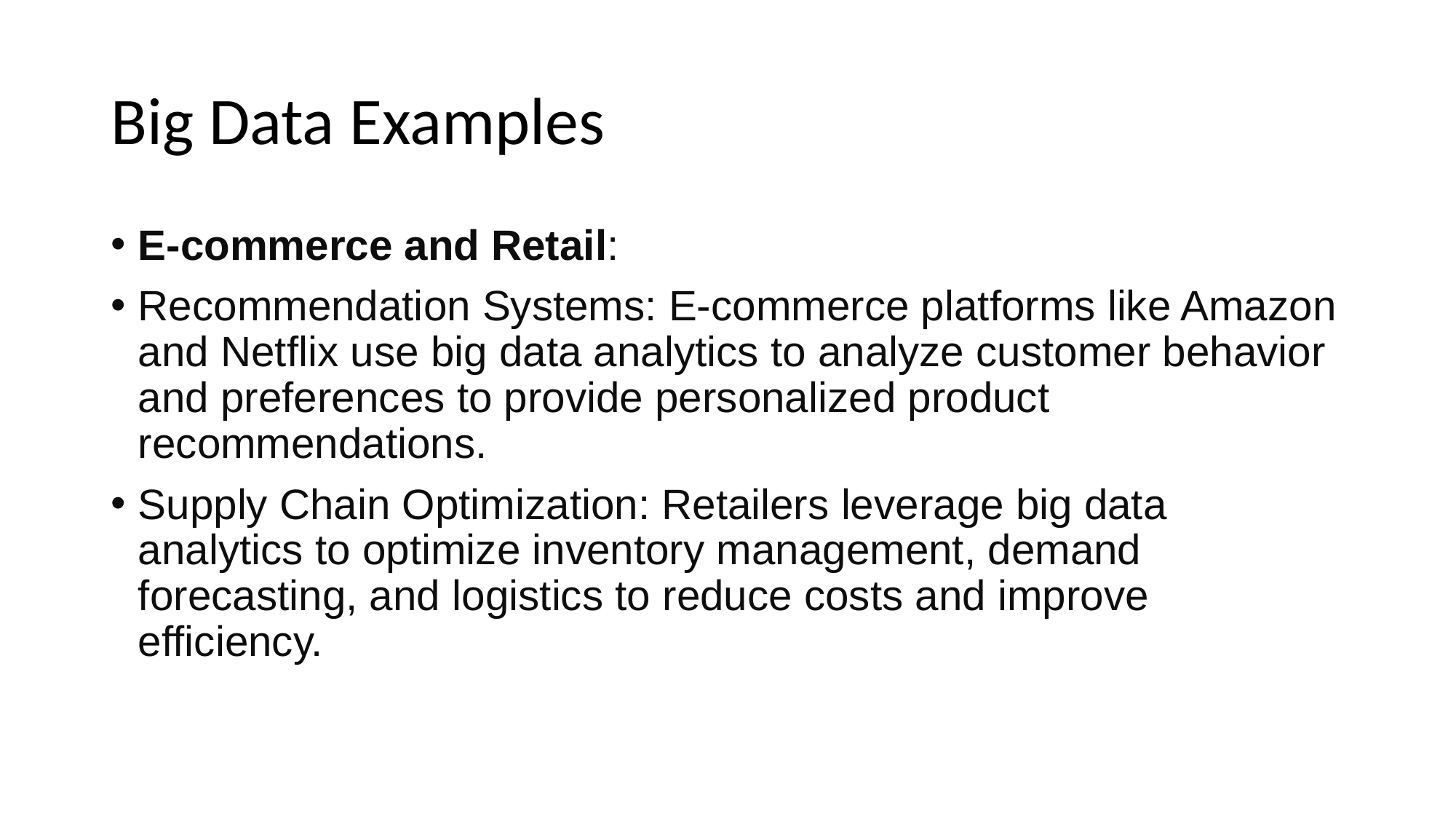

# Big Data Examples
E-commerce and Retail:
Recommendation Systems: E-commerce platforms like Amazon and Netflix use big data analytics to analyze customer behavior and preferences to provide personalized product recommendations.
Supply Chain Optimization: Retailers leverage big data analytics to optimize inventory management, demand forecasting, and logistics to reduce costs and improve efficiency.